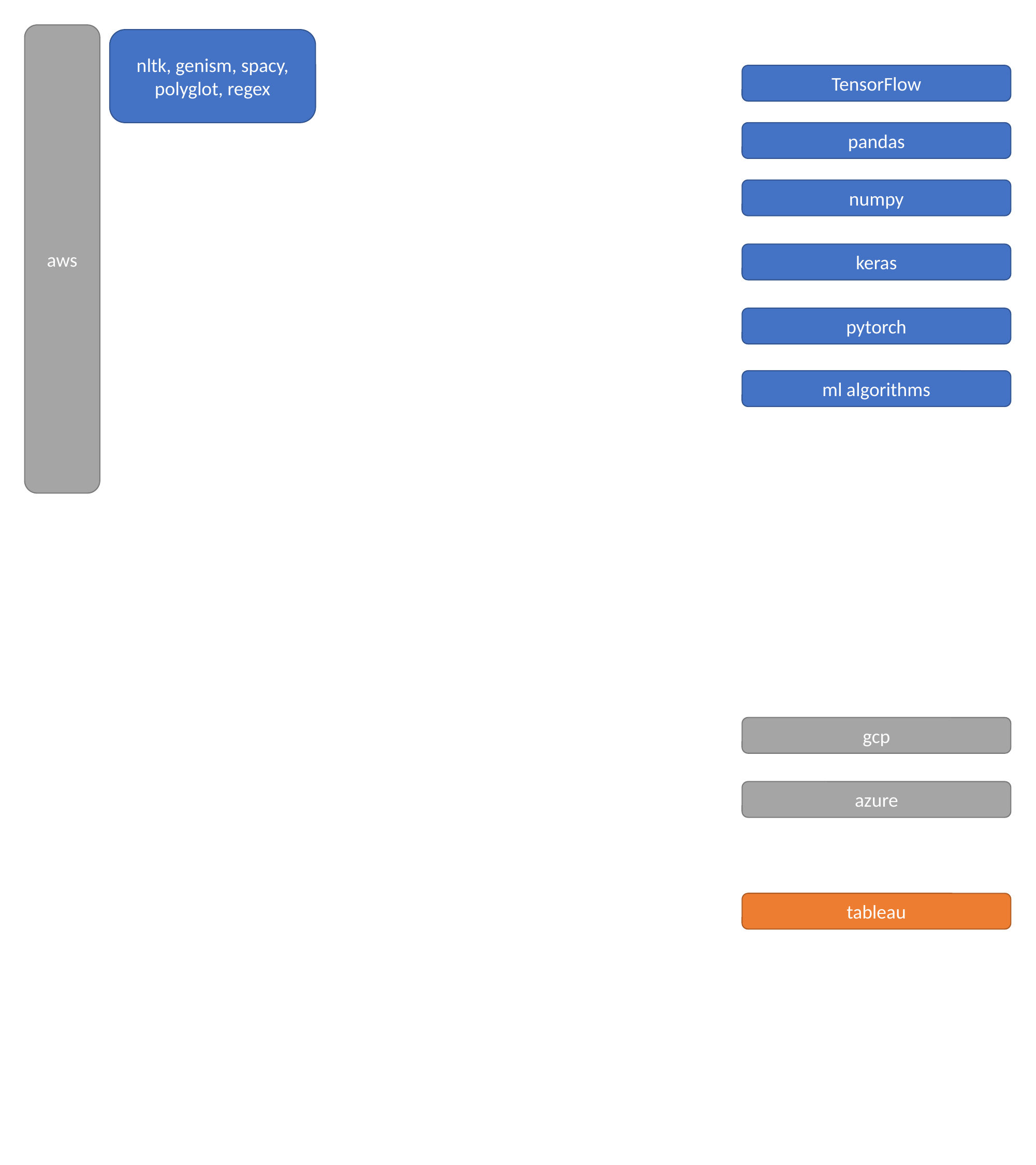

aws
nltk, genism, spacy, polyglot, regex
TensorFlow
pandas
numpy
keras
pytorch
ml algorithms
gcp
azure
tableau